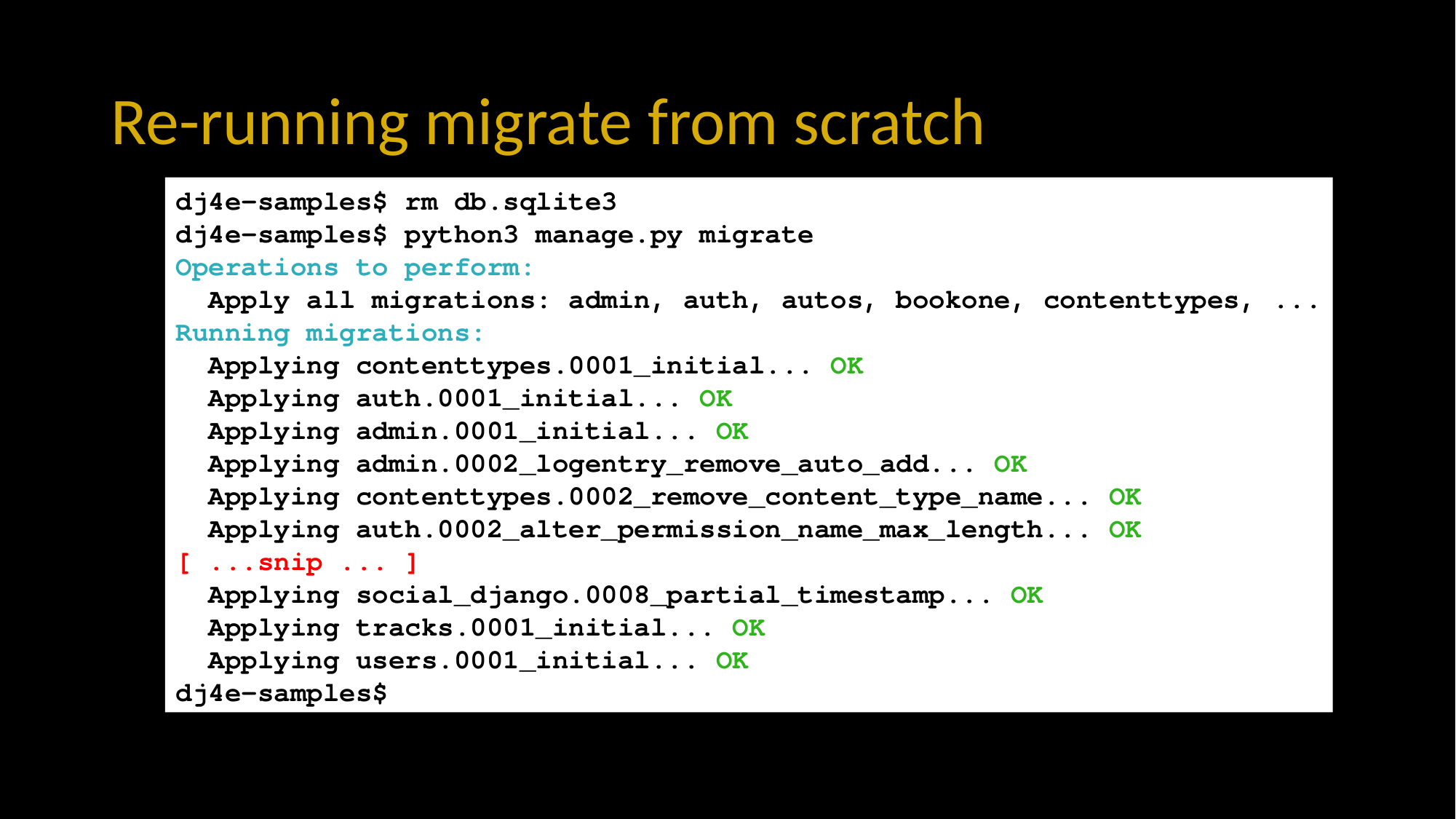

# Re-running migrate from scratch
dj4e-samples$ rm db.sqlite3
dj4e-samples$ python3 manage.py migrate
Operations to perform:
  Apply all migrations: admin, auth, autos, bookone, contenttypes, ...
Running migrations:
  Applying contenttypes.0001_initial... OK
  Applying auth.0001_initial... OK
  Applying admin.0001_initial... OK
  Applying admin.0002_logentry_remove_auto_add... OK
  Applying contenttypes.0002_remove_content_type_name... OK
  Applying auth.0002_alter_permission_name_max_length... OK
[ ...snip ... ]
  Applying social_django.0008_partial_timestamp... OK
  Applying tracks.0001_initial... OK
  Applying users.0001_initial... OK
dj4e-samples$